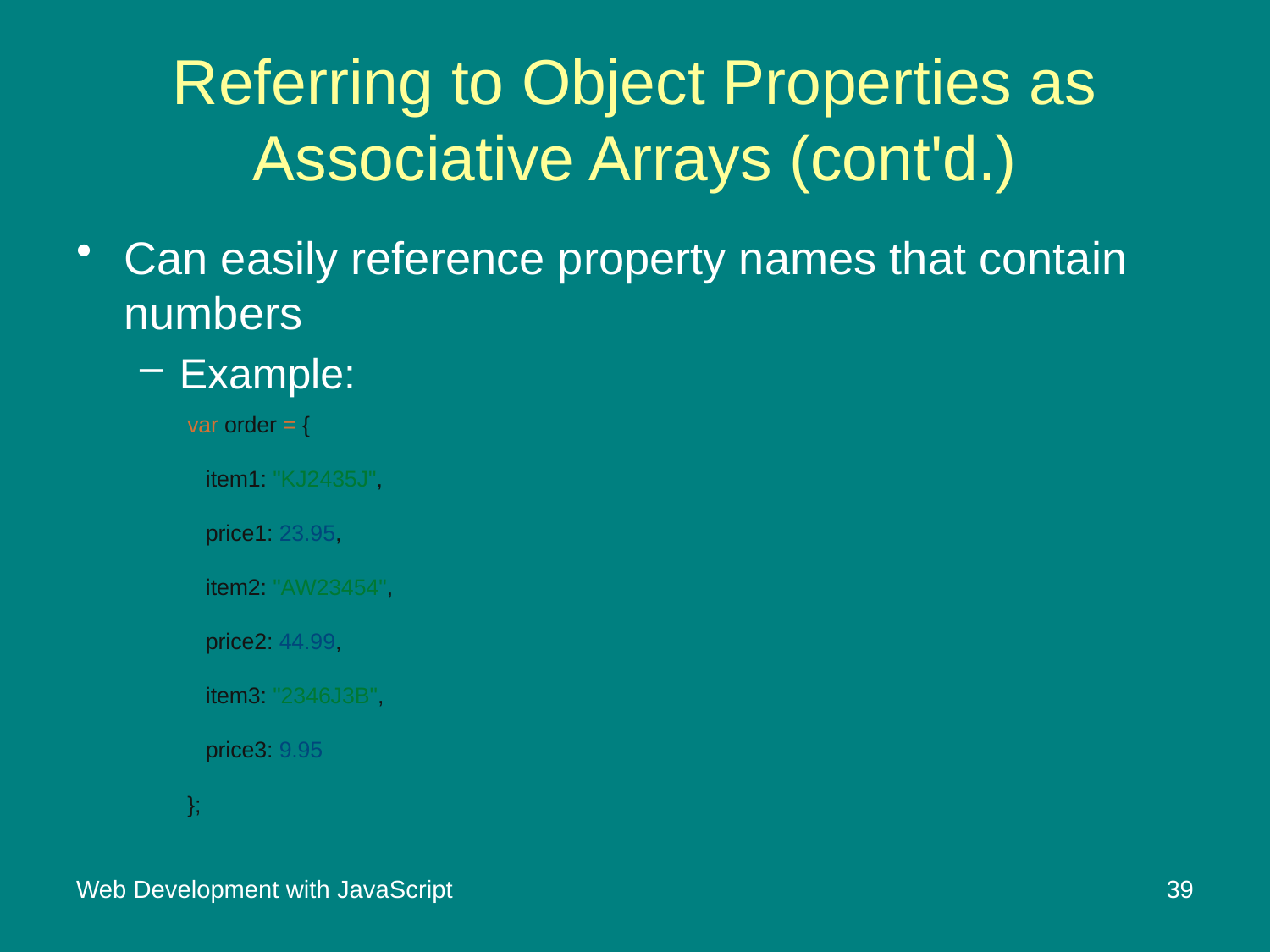

# Referring to Object Properties as Associative Arrays (cont'd.)
Can easily reference property names that contain numbers
Example:
var order = {
   item1: "KJ2435J",
   price1: 23.95,
   item2: "AW23454",
   price2: 44.99,
   item3: "2346J3B",
   price3: 9.95
};
Web Development with JavaScript
39